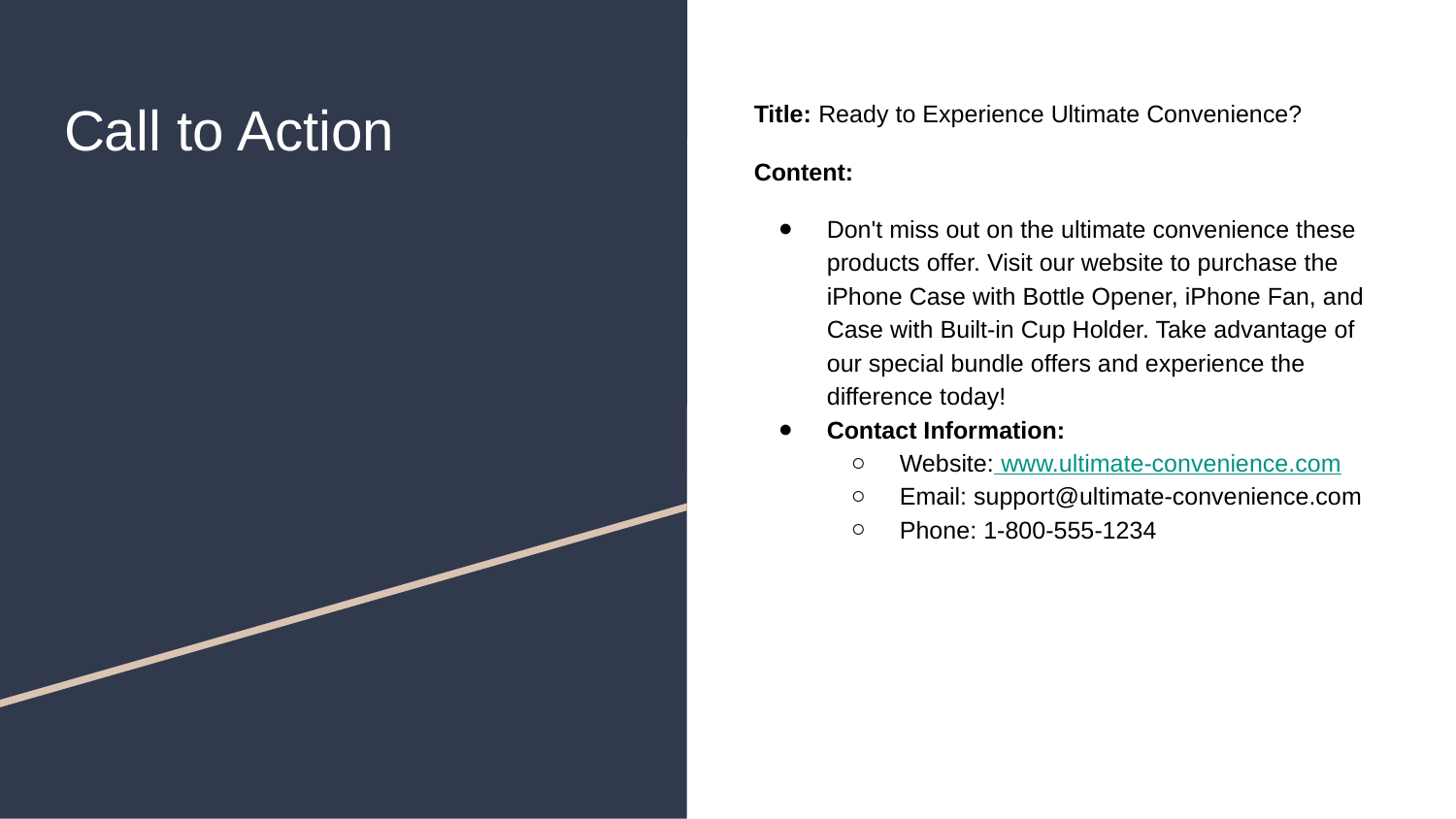

# Call to Action
Title: Ready to Experience Ultimate Convenience?
Content:
Don't miss out on the ultimate convenience these products offer. Visit our website to purchase the iPhone Case with Bottle Opener, iPhone Fan, and Case with Built-in Cup Holder. Take advantage of our special bundle offers and experience the difference today!
Contact Information:
Website: www.ultimate-convenience.com
Email: support@ultimate-convenience.com
Phone: 1-800-555-1234